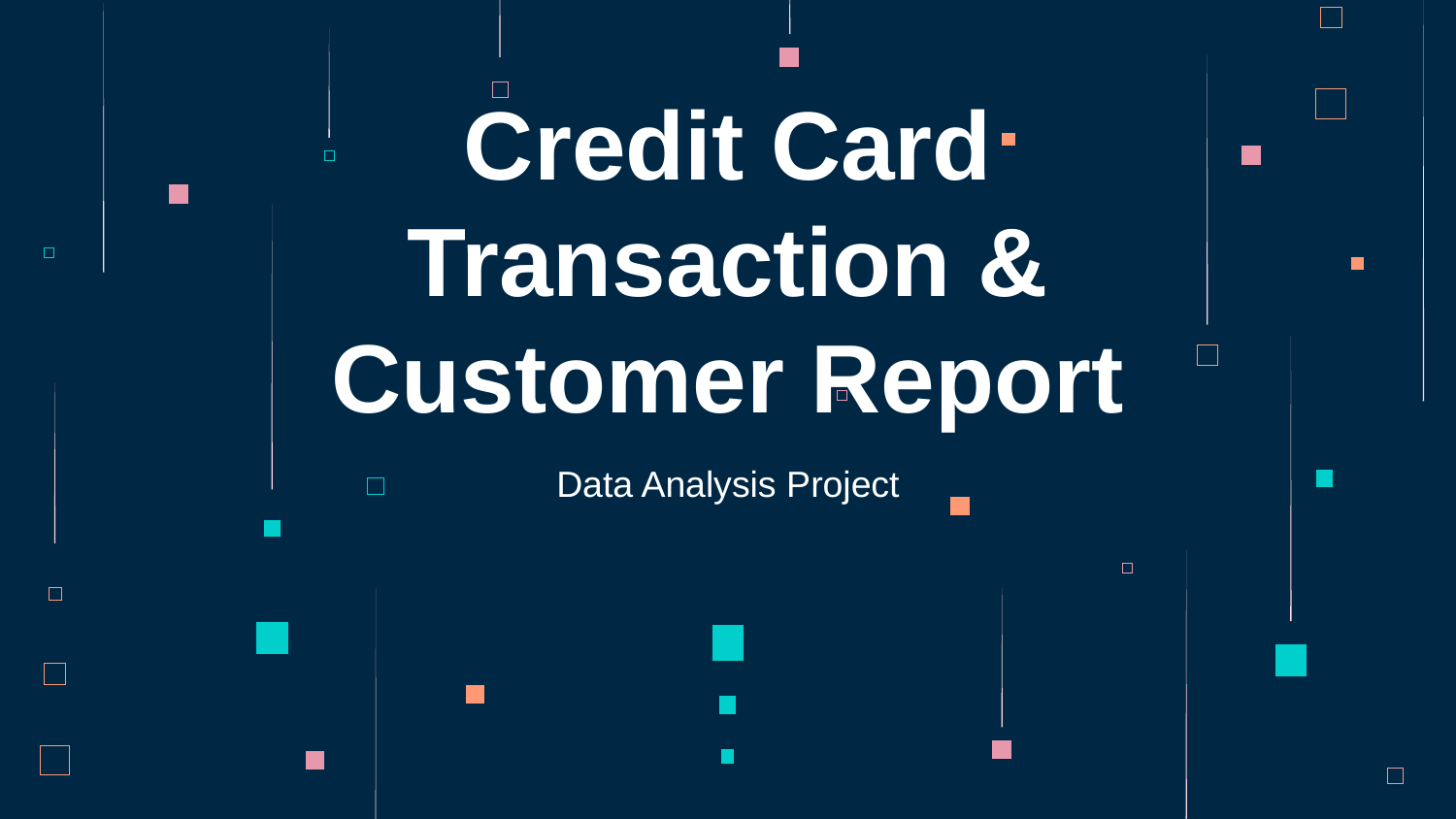

# Credit Card Transaction & Customer Report

Data Analysis Project